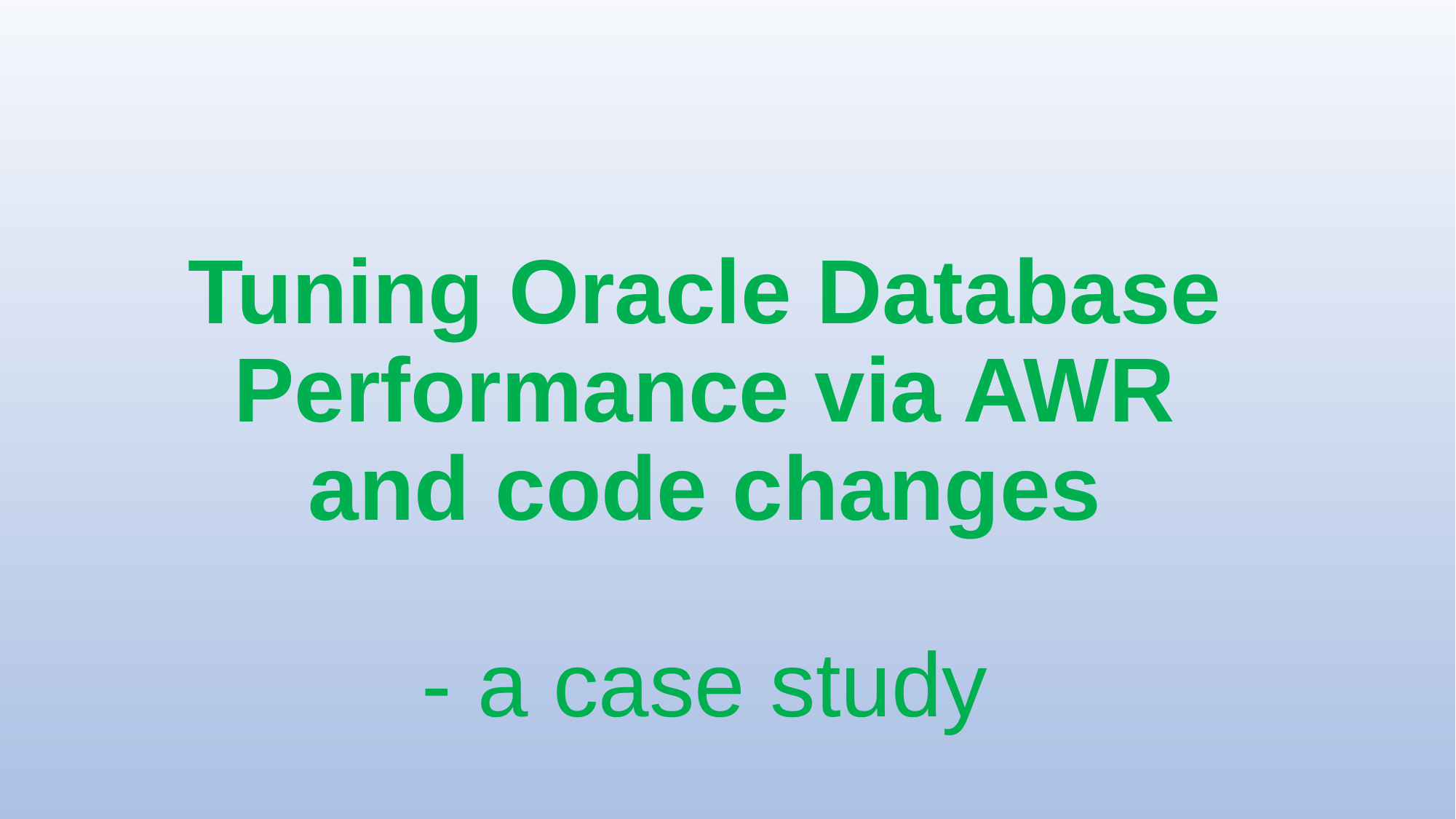

# Tuning Oracle Database Performance via AWR and code changes - a case study